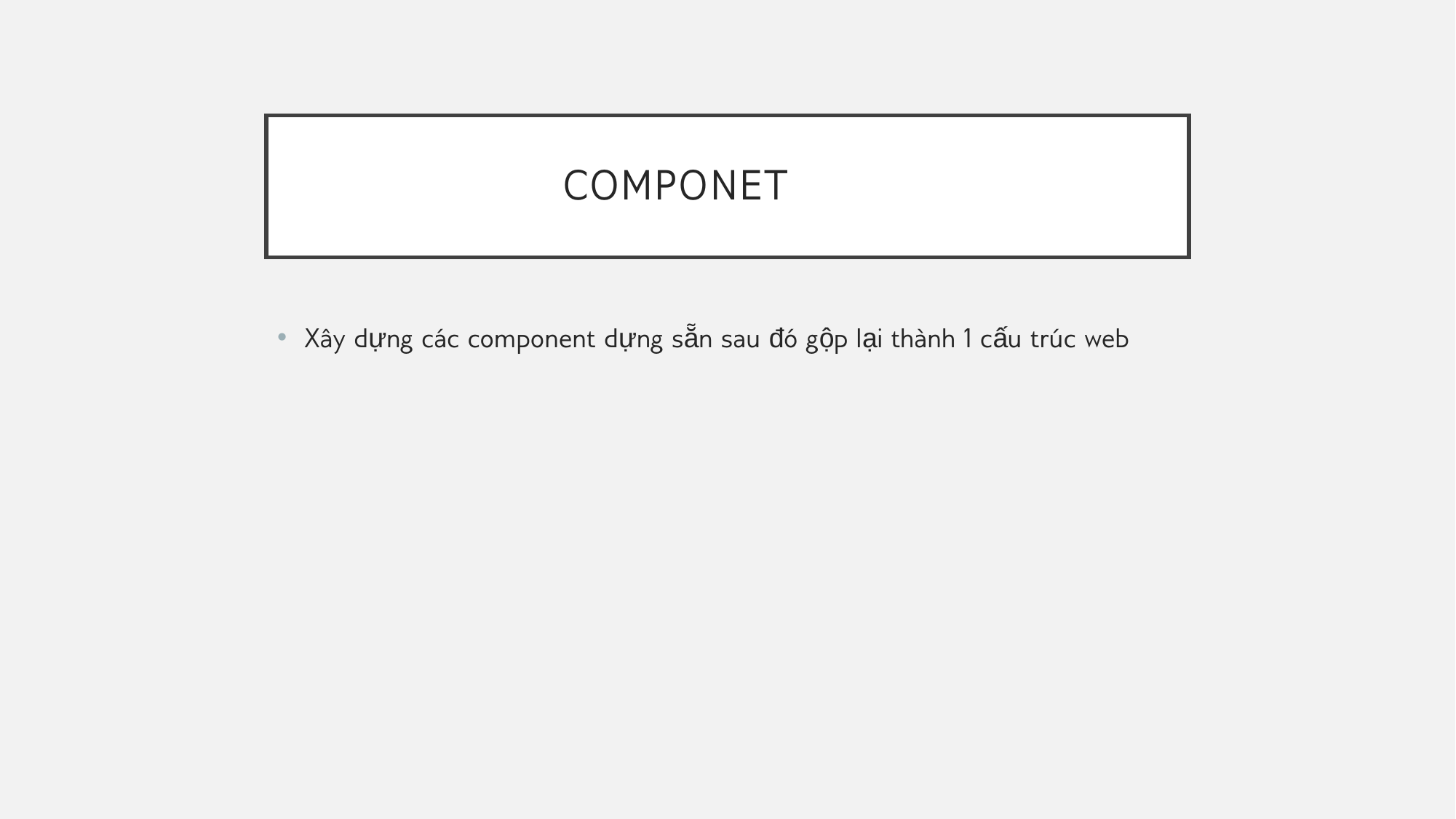

# Componet
Xây dựng các component dựng sẵn sau đó gộp lại thành 1 cấu trúc web